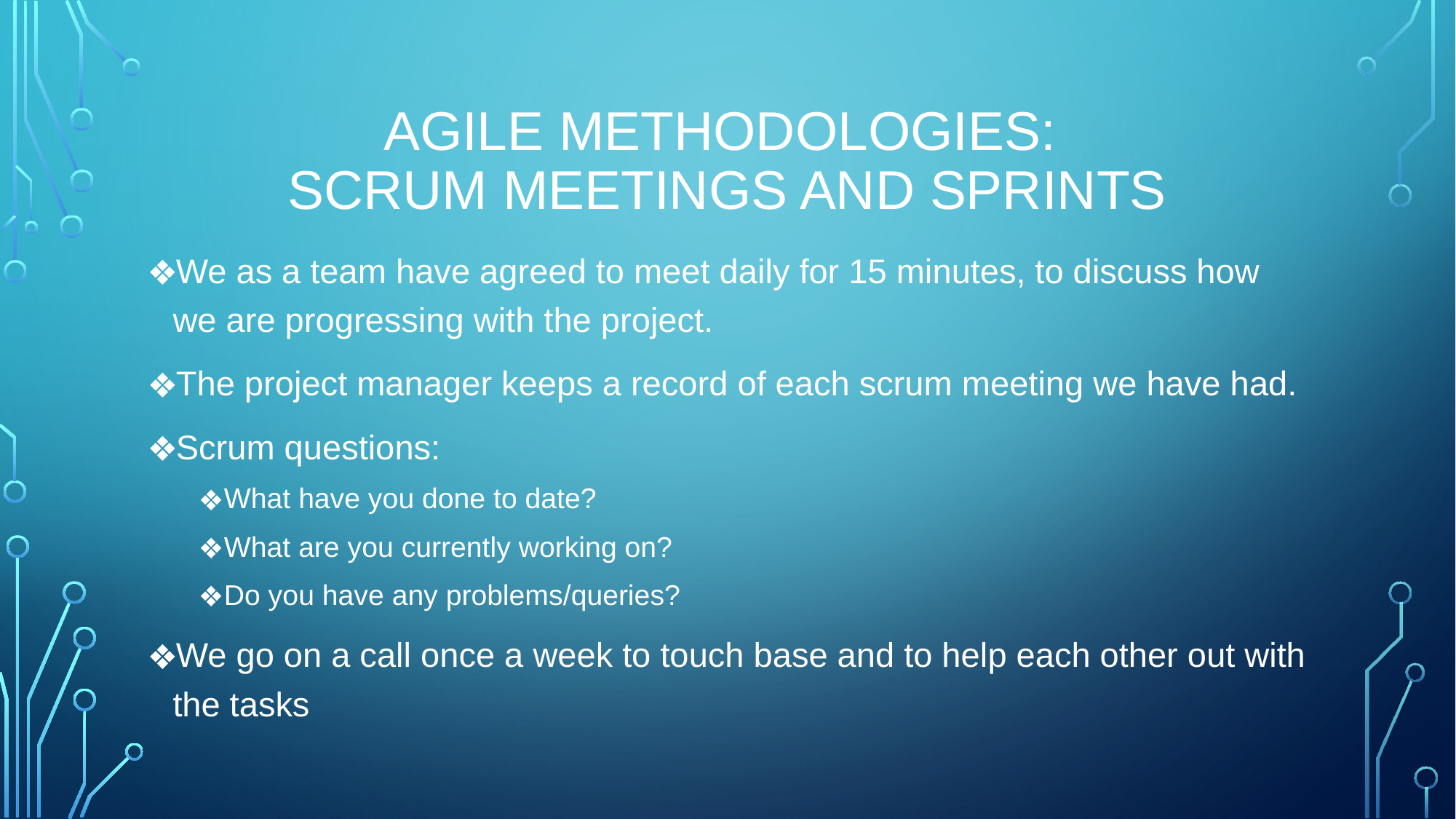

# AGILE METHODOLOGIES: SCRUM MEETINGS AND SPRINTS
We as a team have agreed to meet daily for 15 minutes, to discuss how we are progressing with the project.
The project manager keeps a record of each scrum meeting we have had.
Scrum questions:
What have you done to date?
What are you currently working on?
Do you have any problems/queries?
We go on a call once a week to touch base and to help each other out with the tasks